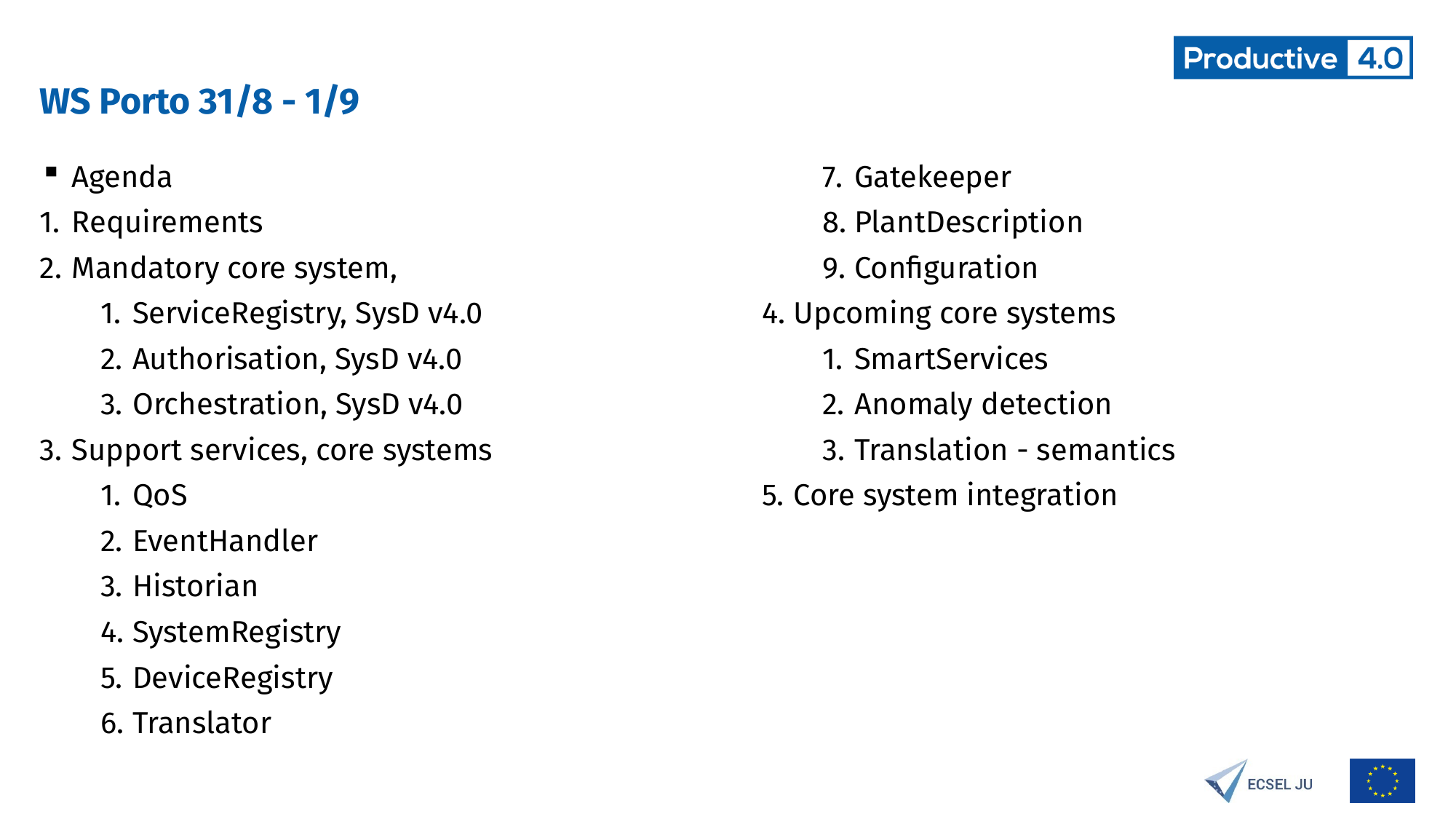

# WS Porto 31/8 - 1/9
Agenda
Requirements
Mandatory core system,
ServiceRegistry, SysD v4.0
Authorisation, SysD v4.0
Orchestration, SysD v4.0
Support services, core systems
QoS
EventHandler
Historian
SystemRegistry
DeviceRegistry
Translator
Gatekeeper
PlantDescription
Configuration
Upcoming core systems
SmartServices
Anomaly detection
Translation - semantics
Core system integration
3